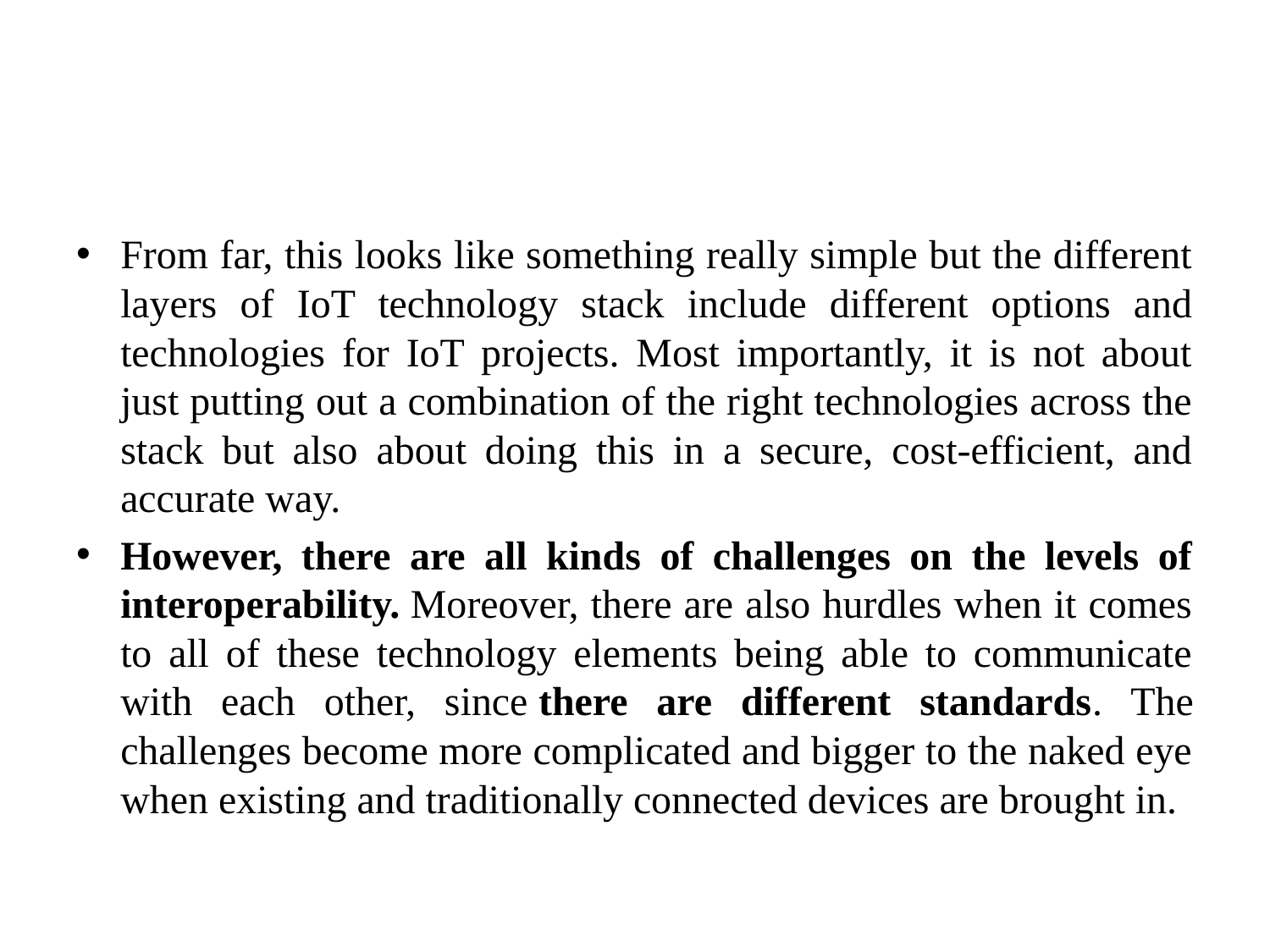

#
From far, this looks like something really simple but the different layers of IoT technology stack include different options and technologies for IoT projects. Most importantly, it is not about just putting out a combination of the right technologies across the stack but also about doing this in a secure, cost-efficient, and accurate way.
However, there are all kinds of challenges on the levels of interoperability. Moreover, there are also hurdles when it comes to all of these technology elements being able to communicate with each other, since there are different standards. The challenges become more complicated and bigger to the naked eye when existing and traditionally connected devices are brought in.